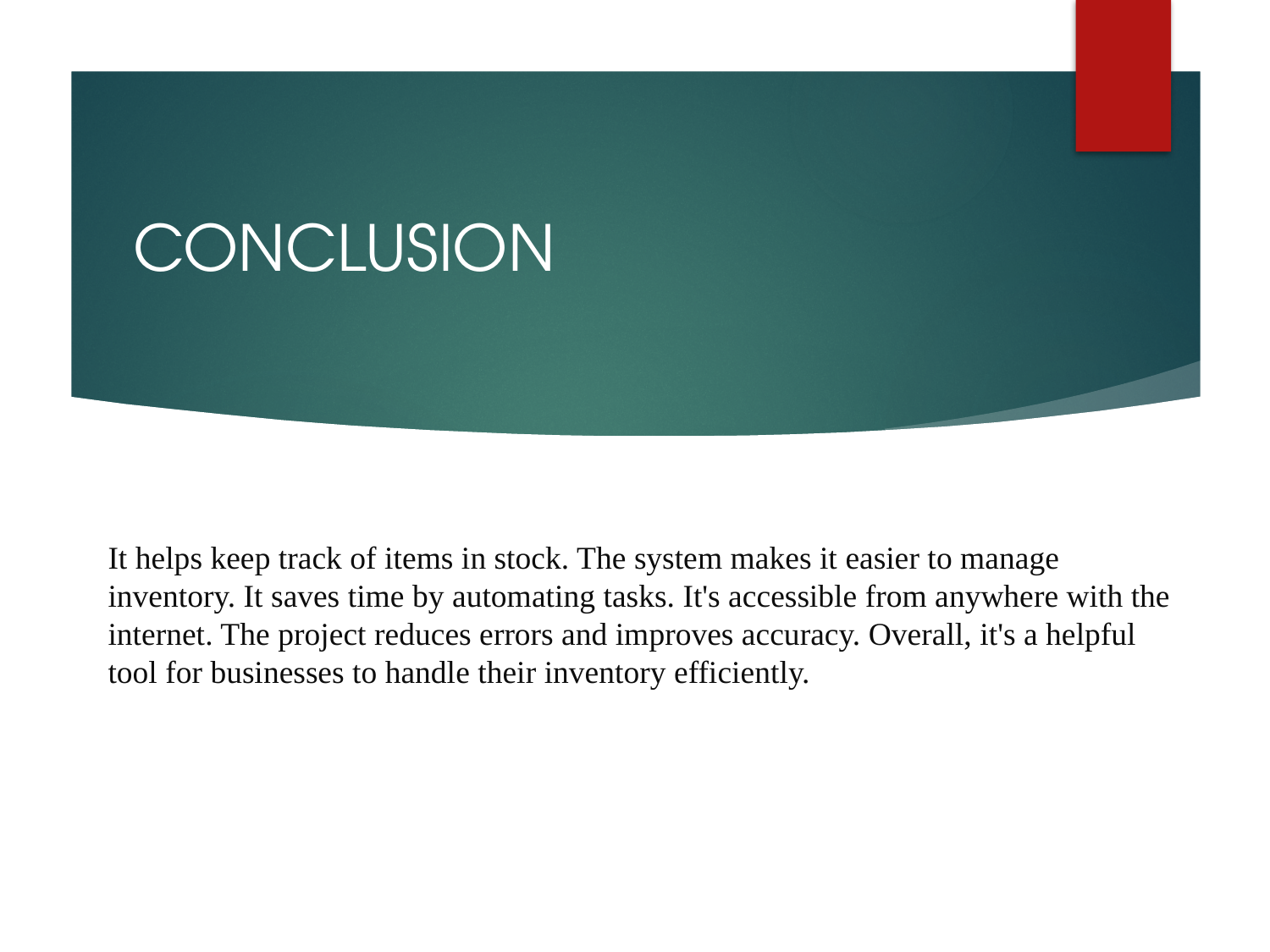

# CONCLUSION
It helps keep track of items in stock. The system makes it easier to manage inventory. It saves time by automating tasks. It's accessible from anywhere with the internet. The project reduces errors and improves accuracy. Overall, it's a helpful tool for businesses to handle their inventory efficiently.